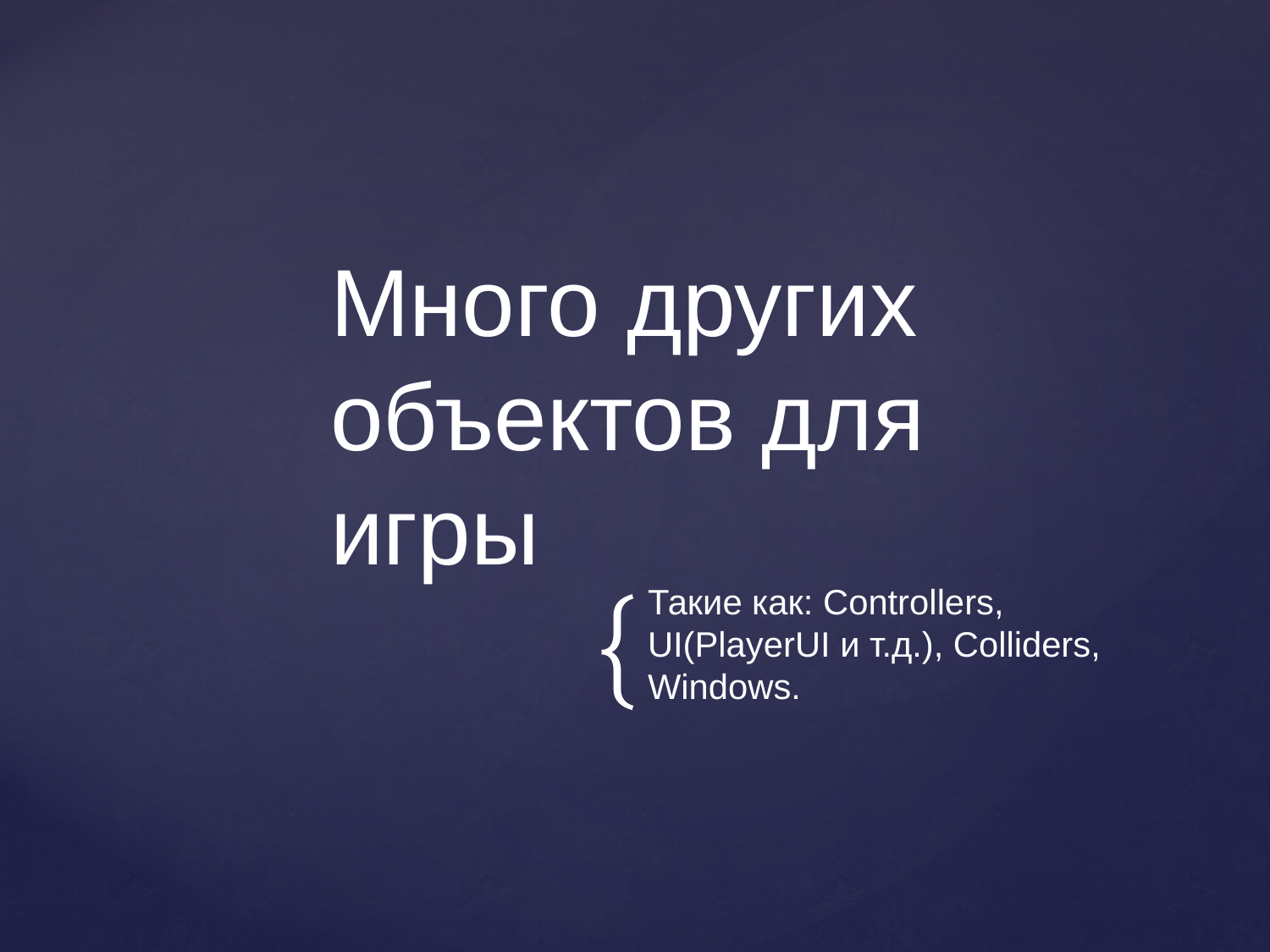

# Много других объектов для игры
Такие как: Controllers, UI(PlayerUI и т.д.), Colliders, Windows.